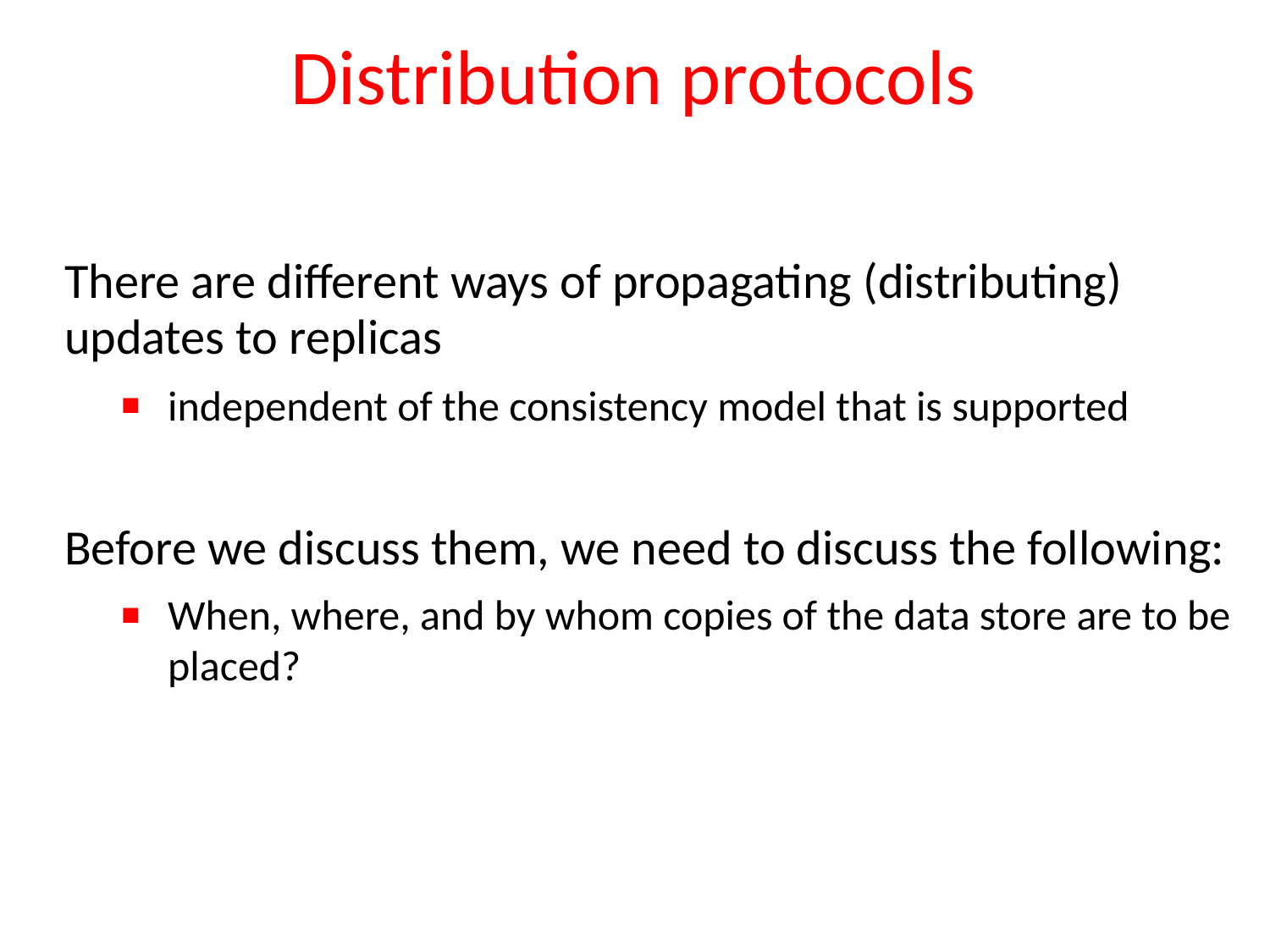

# Distribution protocols
There are different ways of propagating (distributing) updates to replicas
independent of the consistency model that is supported

Before we discuss them, we need to discuss the following:
When, where, and by whom copies of the data store are to be placed?